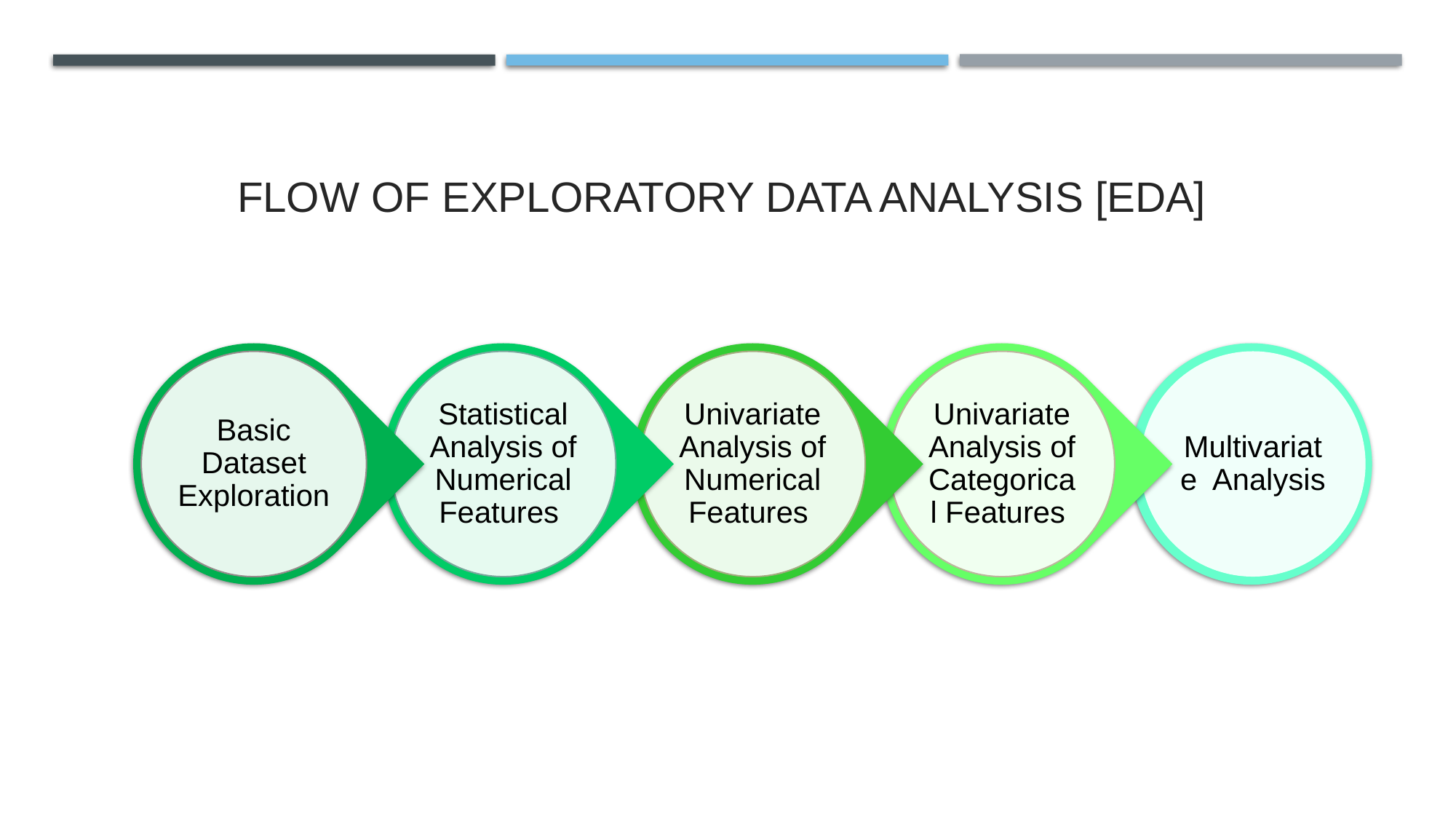

# FLOW OF Exploratory Data Analysis [EDA]
Multivariate  Analysis

Univariate Analysis of Categorical Features
Univariate Analysis of Numerical Features

Statistical Analysis of Numerical Features

Basic Dataset Exploration